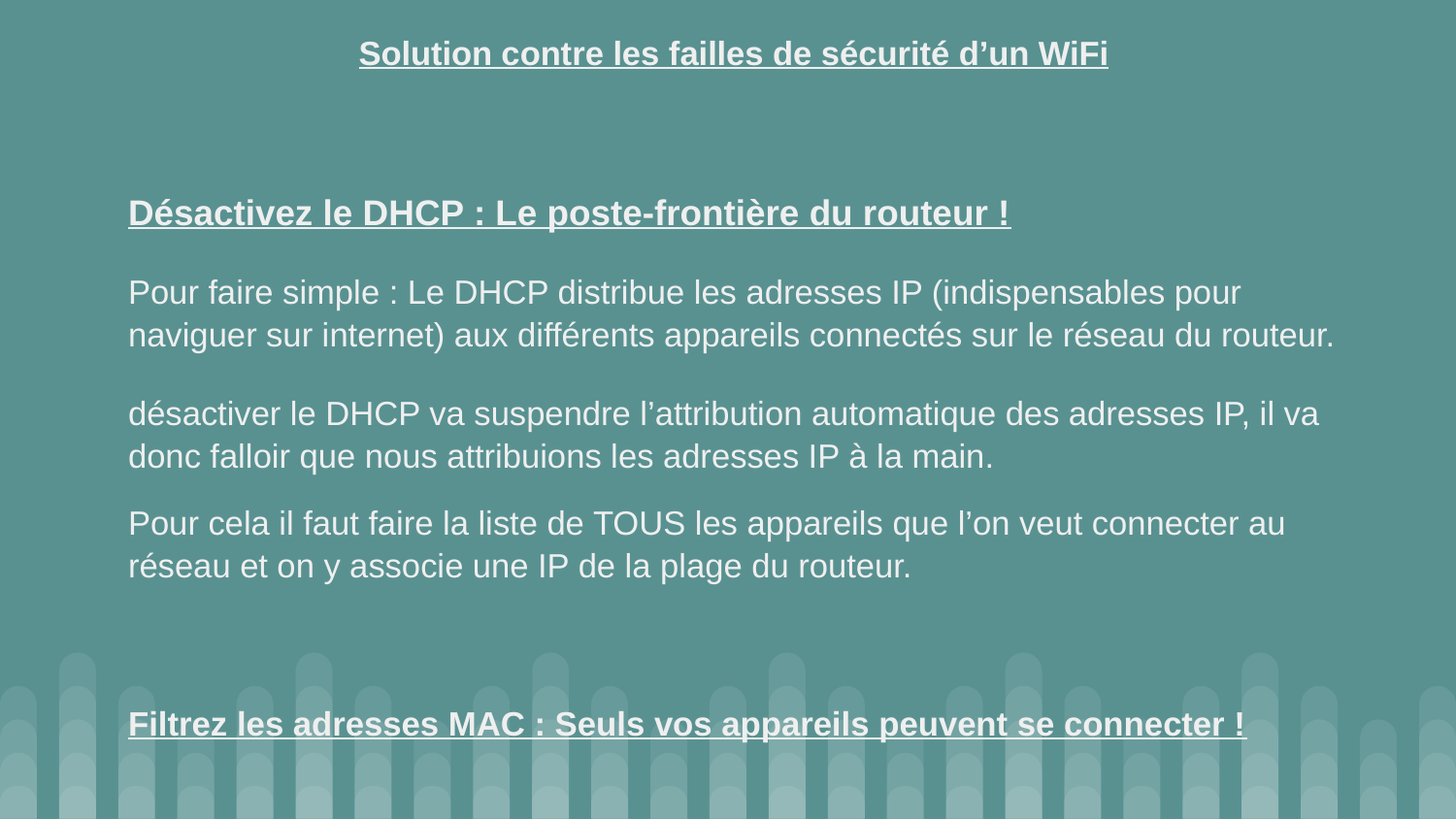

# Solution contre les failles de sécurité d’un WiFi

Désactivez le DHCP : Le poste-frontière du routeur !
Pour faire simple : Le DHCP distribue les adresses IP (indispensables pour naviguer sur internet) aux différents appareils connectés sur le réseau du routeur.
désactiver le DHCP va suspendre l’attribution automatique des adresses IP, il va donc falloir que nous attribuions les adresses IP à la main.
Pour cela il faut faire la liste de TOUS les appareils que l’on veut connecter au réseau et on y associe une IP de la plage du routeur.

Filtrez les adresses MAC : Seuls vos appareils peuvent se connecter !

.